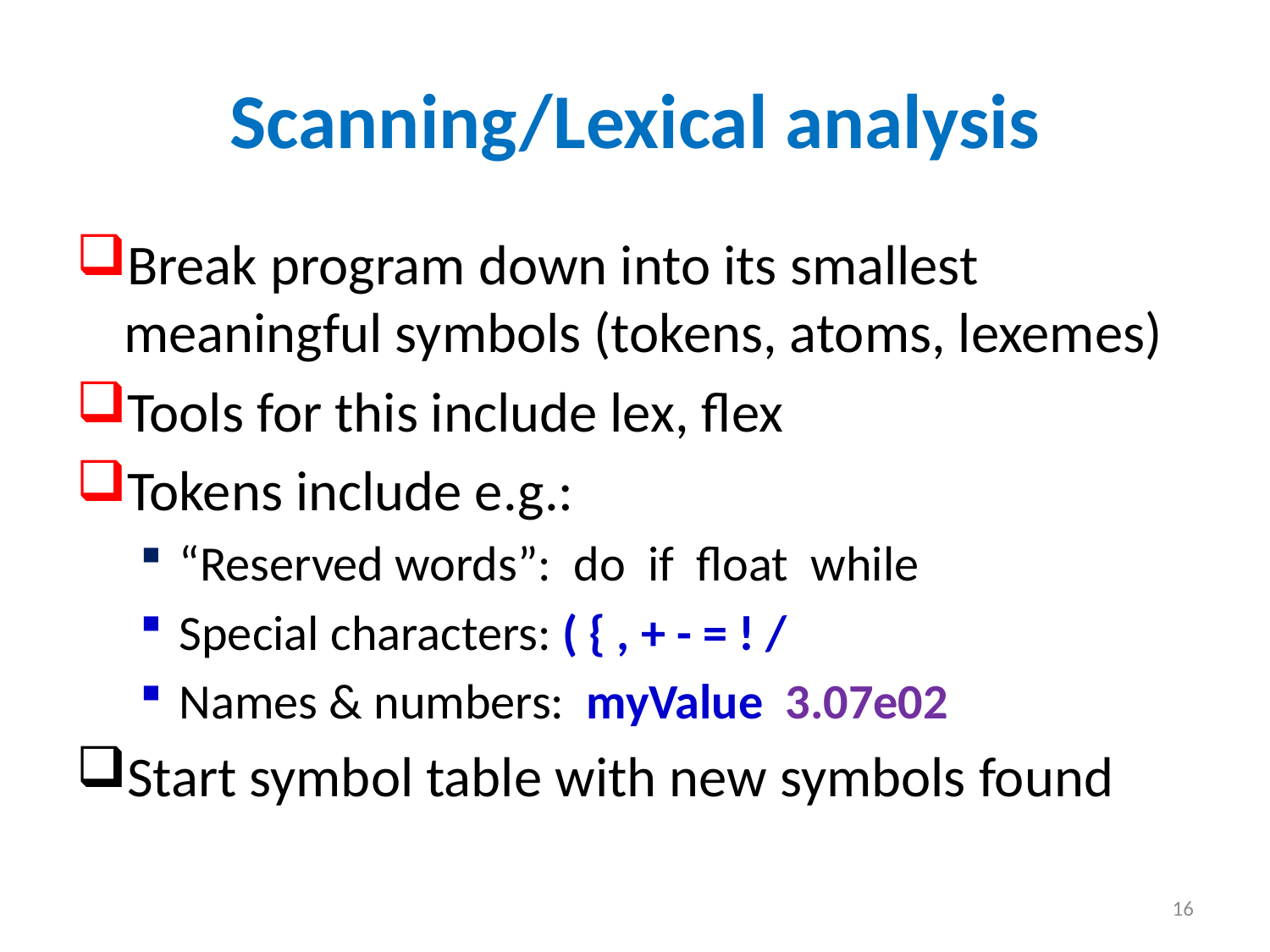

# Scanning/Lexical analysis
Break program down into its smallest meaningful symbols (tokens, atoms, lexemes)
Tools for this include lex, flex
Tokens include e.g.:
“Reserved words”:  do  if  float  while
Special characters: ( { , + - = ! /
Names & numbers:  myValue  3.07e02
Start symbol table with new symbols found

16